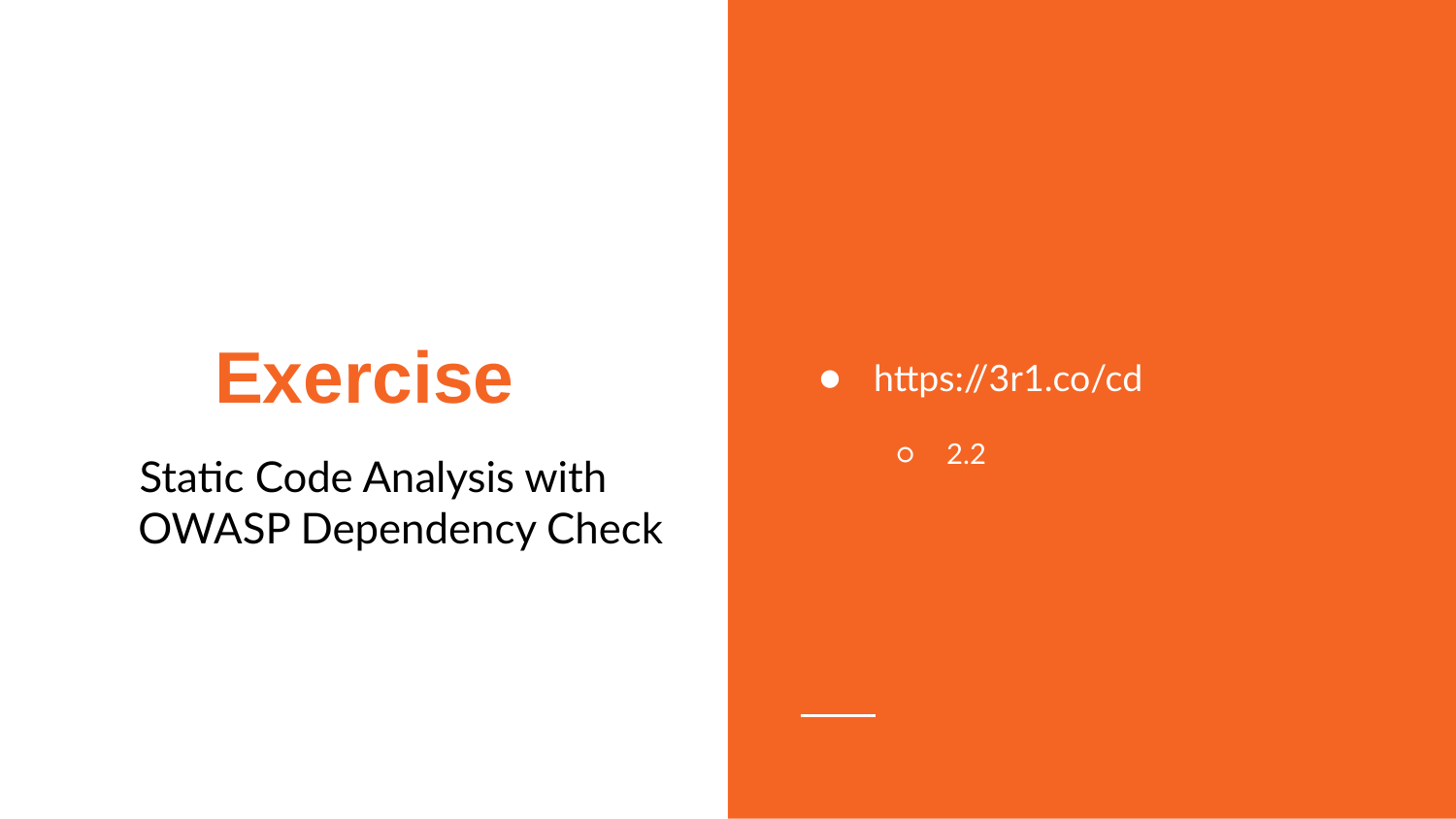

https://3r1.co/cd
2.2
# Exercise
Static Code Analysis with OWASP Dependency Check